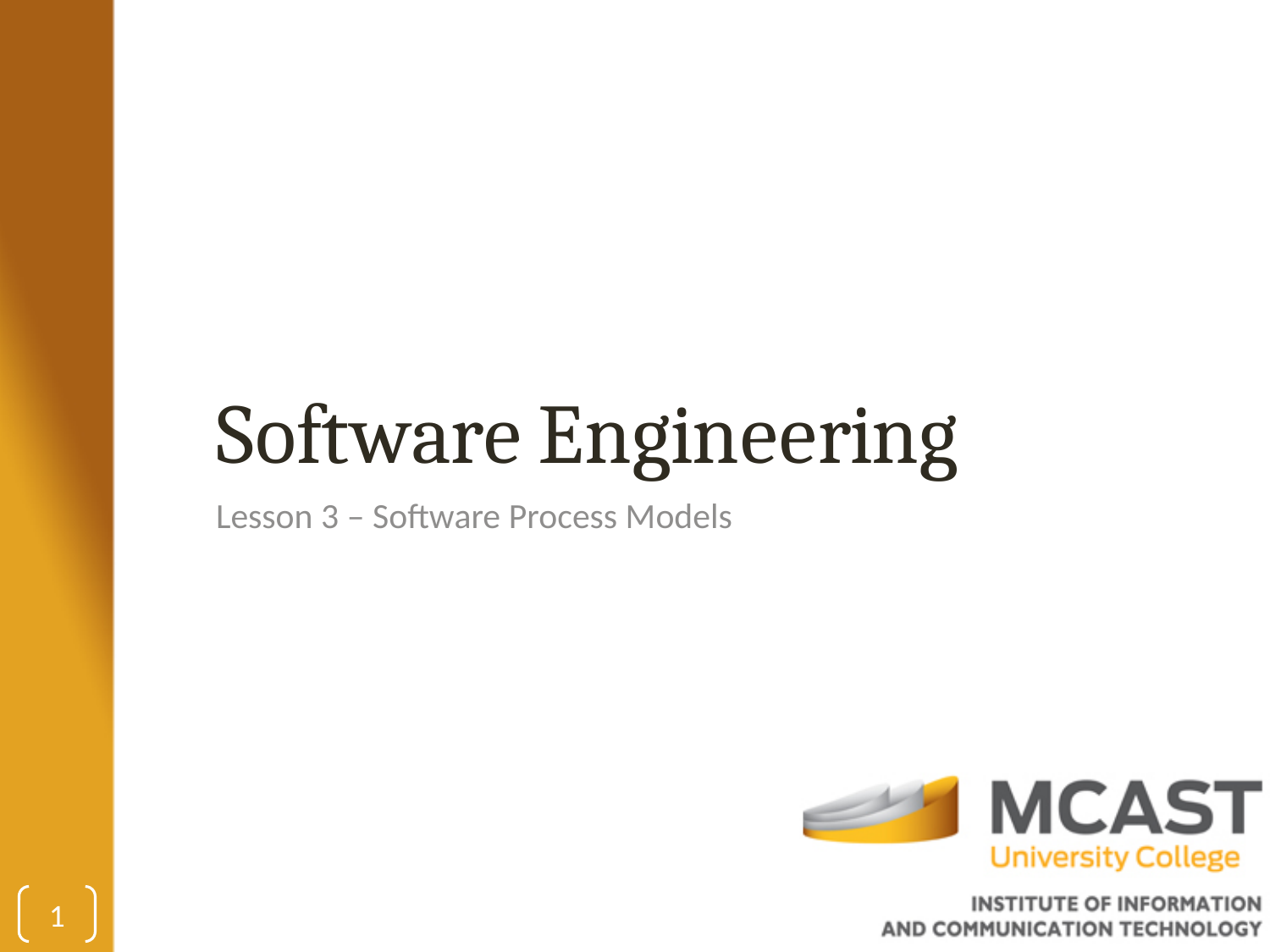

# Software Engineering
Lesson 3 – Software Process Models
1